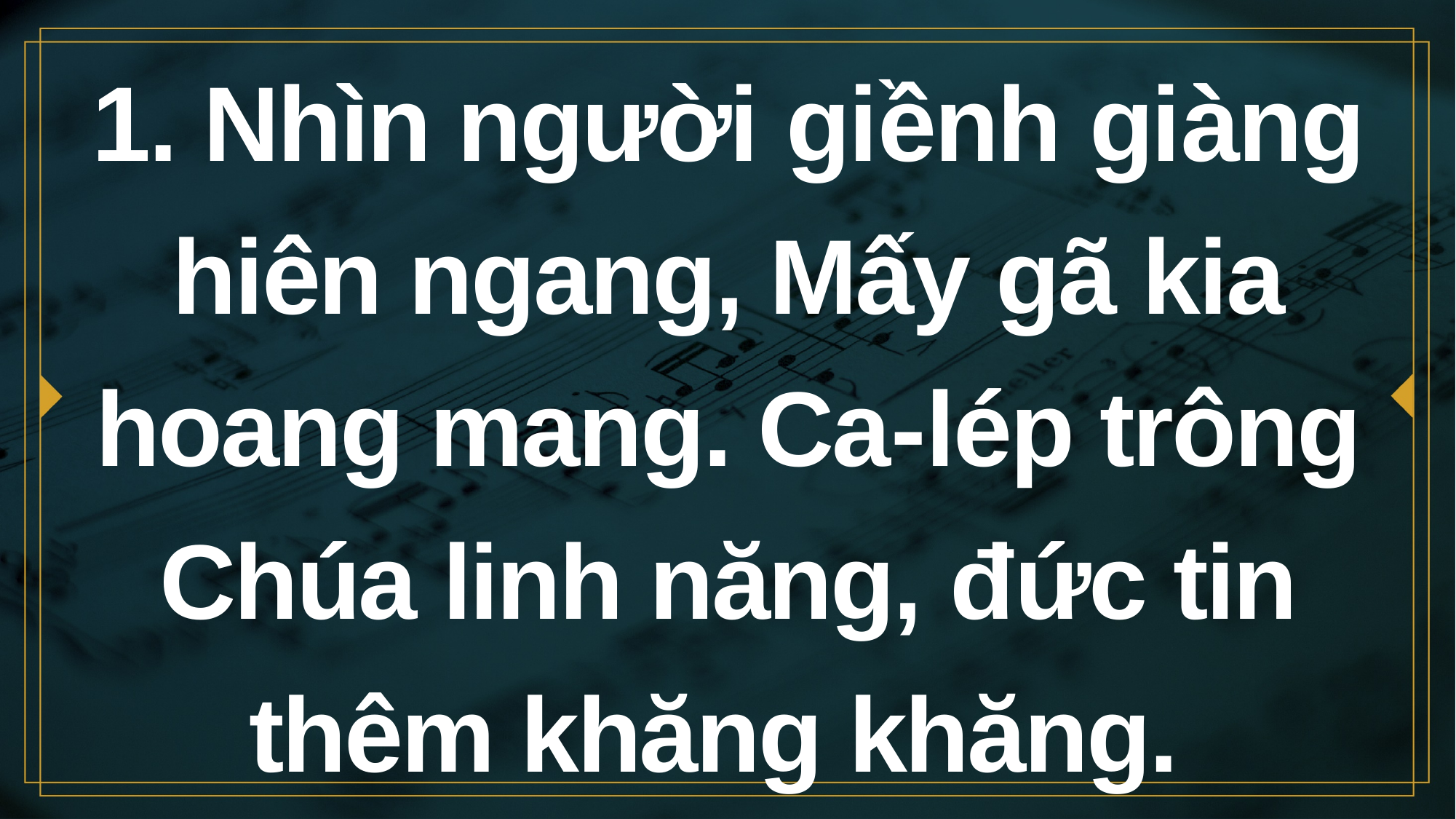

# 1. Nhìn người giềnh giàng hiên ngang, Mấy gã kia hoang mang. Ca-lép trông Chúa linh năng, đức tin thêm khăng khăng.